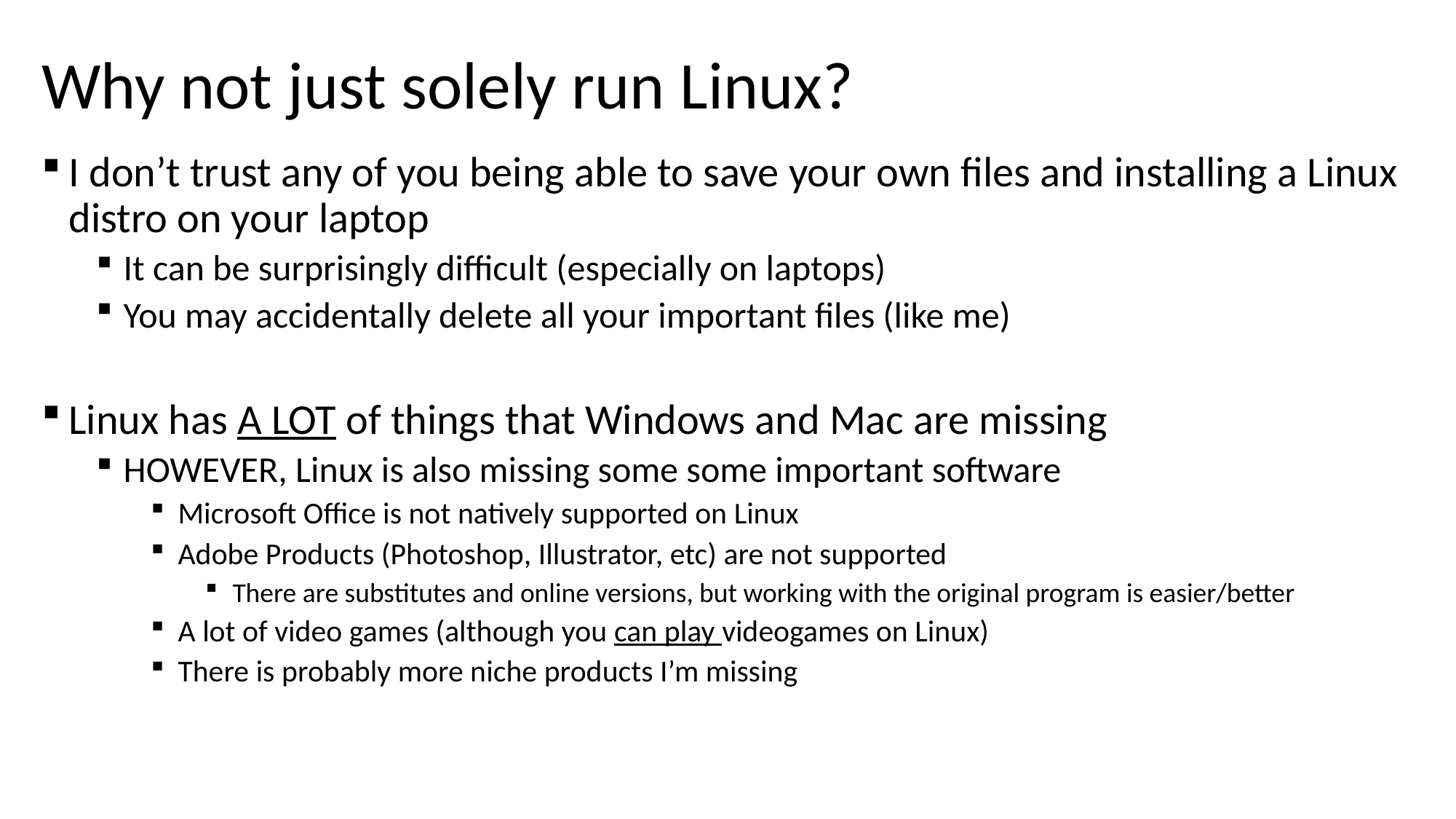

# Why not just solely run Linux?
I don’t trust any of you being able to save your own files and installing a Linux distro on your laptop
It can be surprisingly difficult (especially on laptops)
You may accidentally delete all your important files (like me)

Linux has A LOT of things that Windows and Mac are missing
HOWEVER, Linux is also missing some some important software
Microsoft Office is not natively supported on Linux
Adobe Products (Photoshop, Illustrator, etc) are not supported
There are substitutes and online versions, but working with the original program is easier/better
A lot of video games (although you can play videogames on Linux)
There is probably more niche products I’m missing